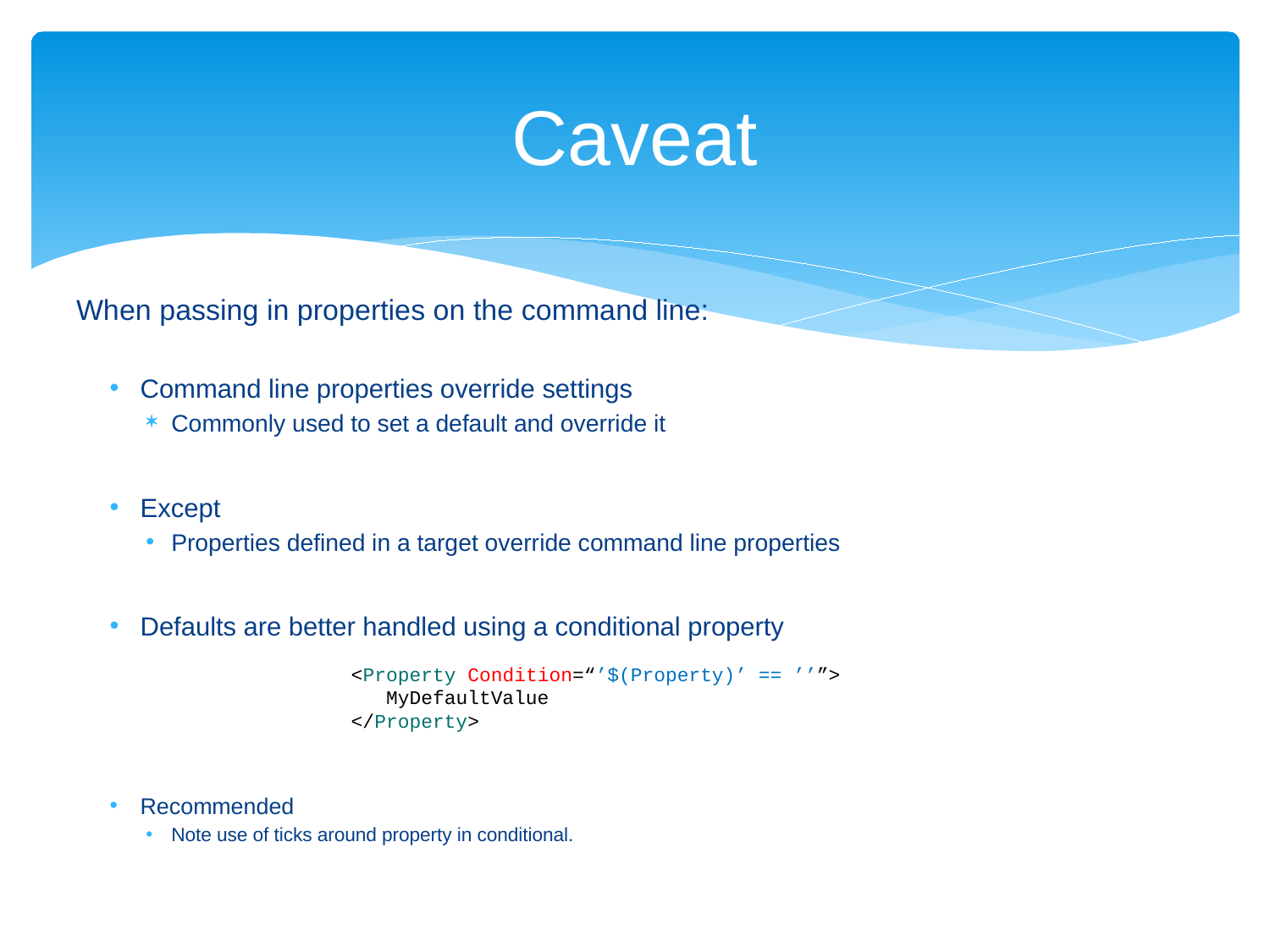

# Caveat
When passing in properties on the command line:

Command line properties override settings
Commonly used to set a default and override it

Except
Properties defined in a target override command line properties

Defaults are better handled using a conditional property

Recommended
Note use of ticks around property in conditional.
<Property Condition=“’$(Property)’ == ’’”>
   MyDefaultValue
</Property>